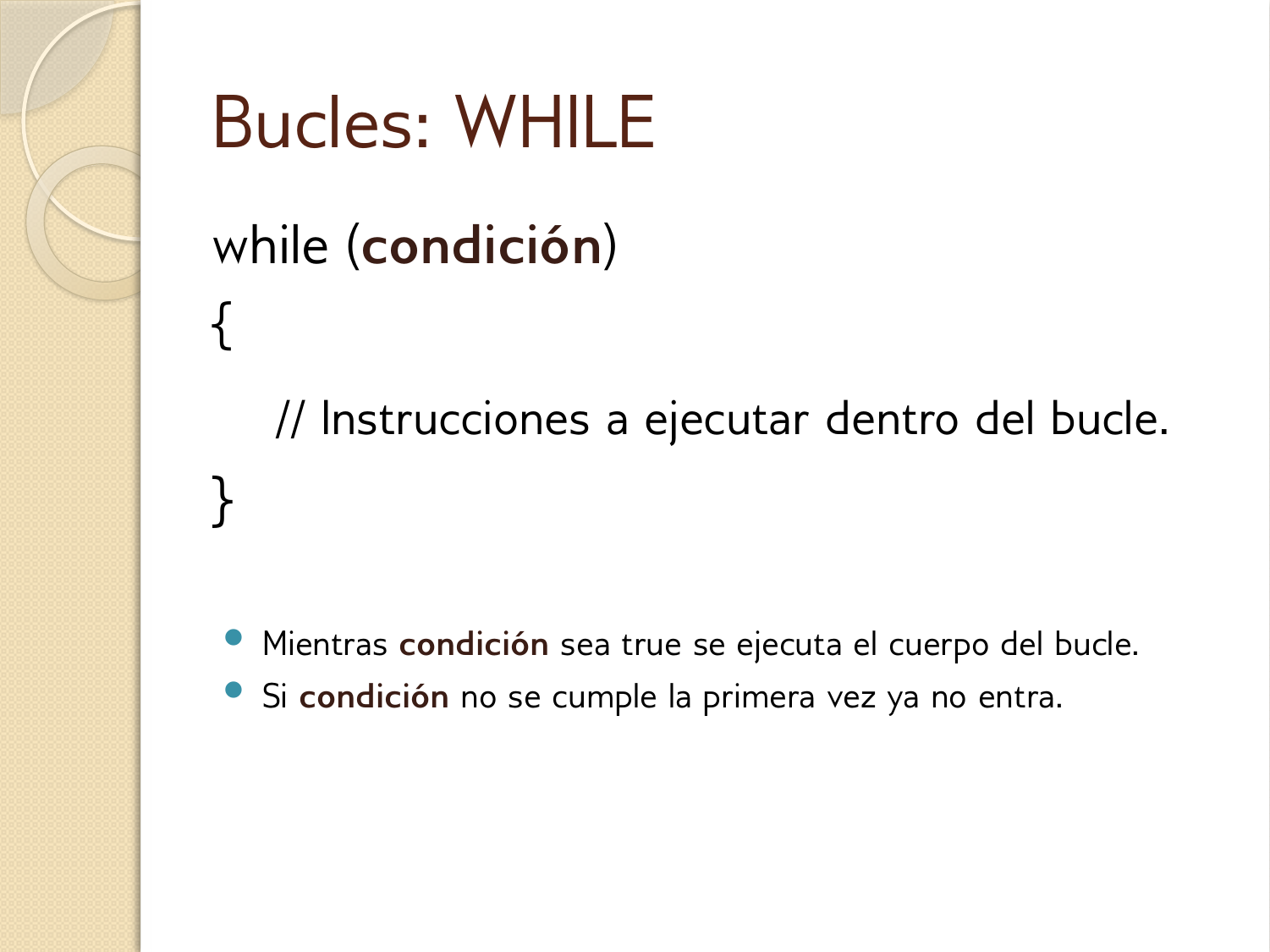

# Bucles: WHILE
while (condición)
{
   // Instrucciones a ejecutar dentro del bucle.
}

Mientras condición sea true se ejecuta el cuerpo del bucle.
Si condición no se cumple la primera vez ya no entra.